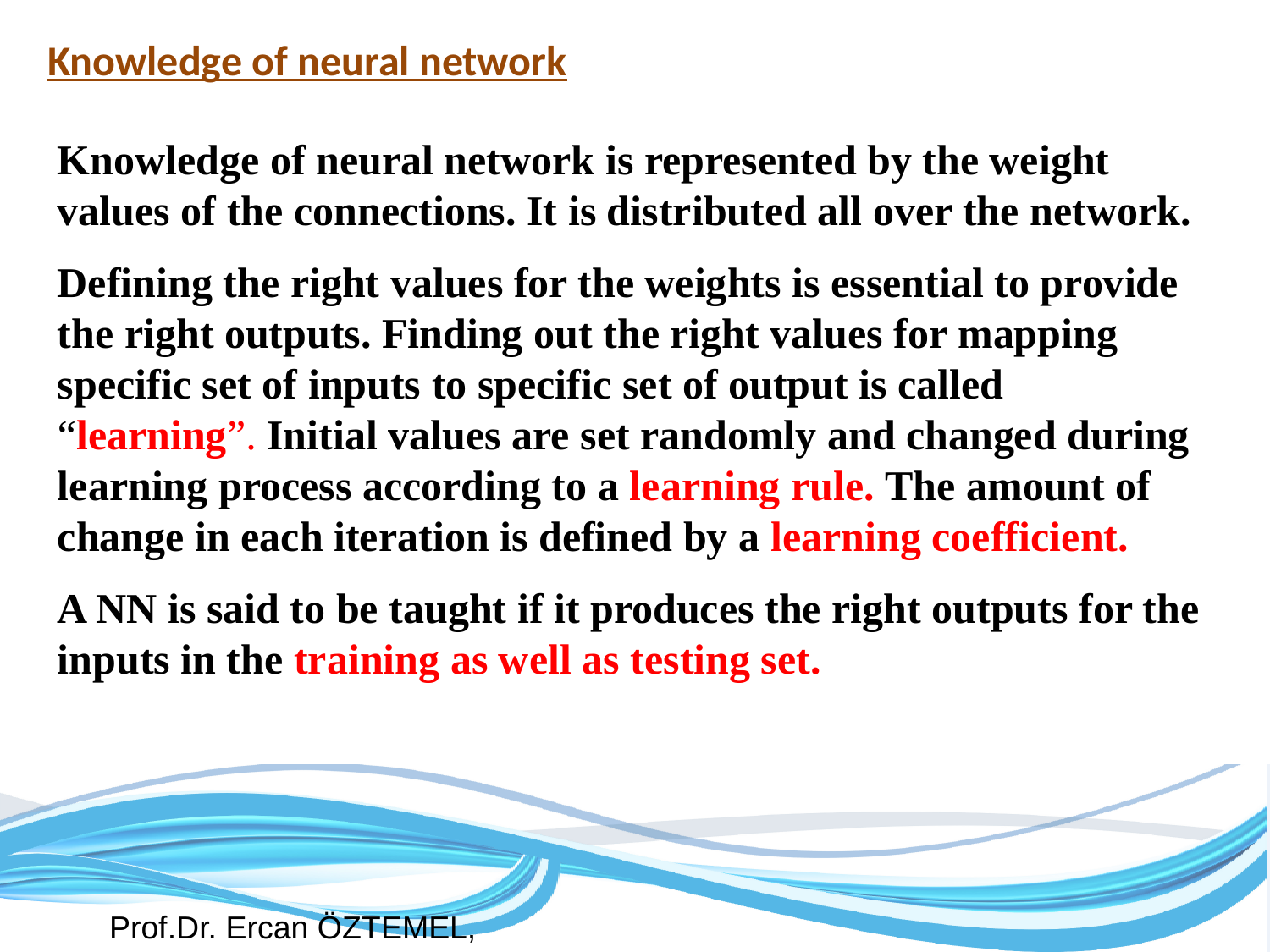

# Knowledge of neural network
Knowledge of neural network is represented by the weight values of the connections. It is distributed all over the network.
Defining the right values for the weights is essential to provide the right outputs. Finding out the right values for mapping specific set of inputs to specific set of output is called “learning”. Initial values are set randomly and changed during learning process according to a learning rule. The amount of change in each iteration is defined by a learning coefficient.
A NN is said to be taught if it produces the right outputs for the inputs in the training as well as testing set.